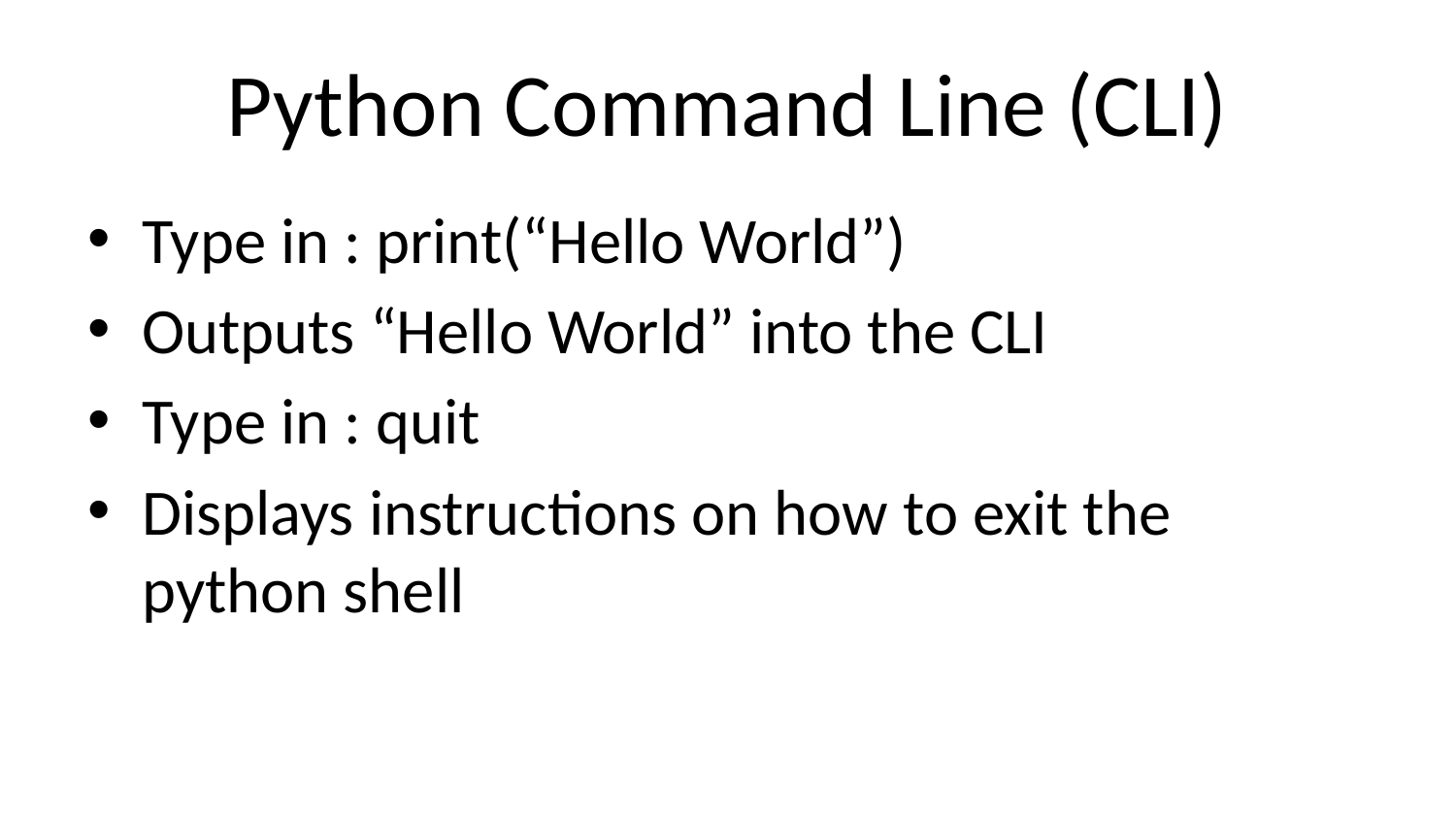

# Python Command Line (CLI)
Type in : print(“Hello World”)
Outputs “Hello World” into the CLI
Type in : quit
Displays instructions on how to exit the python shell